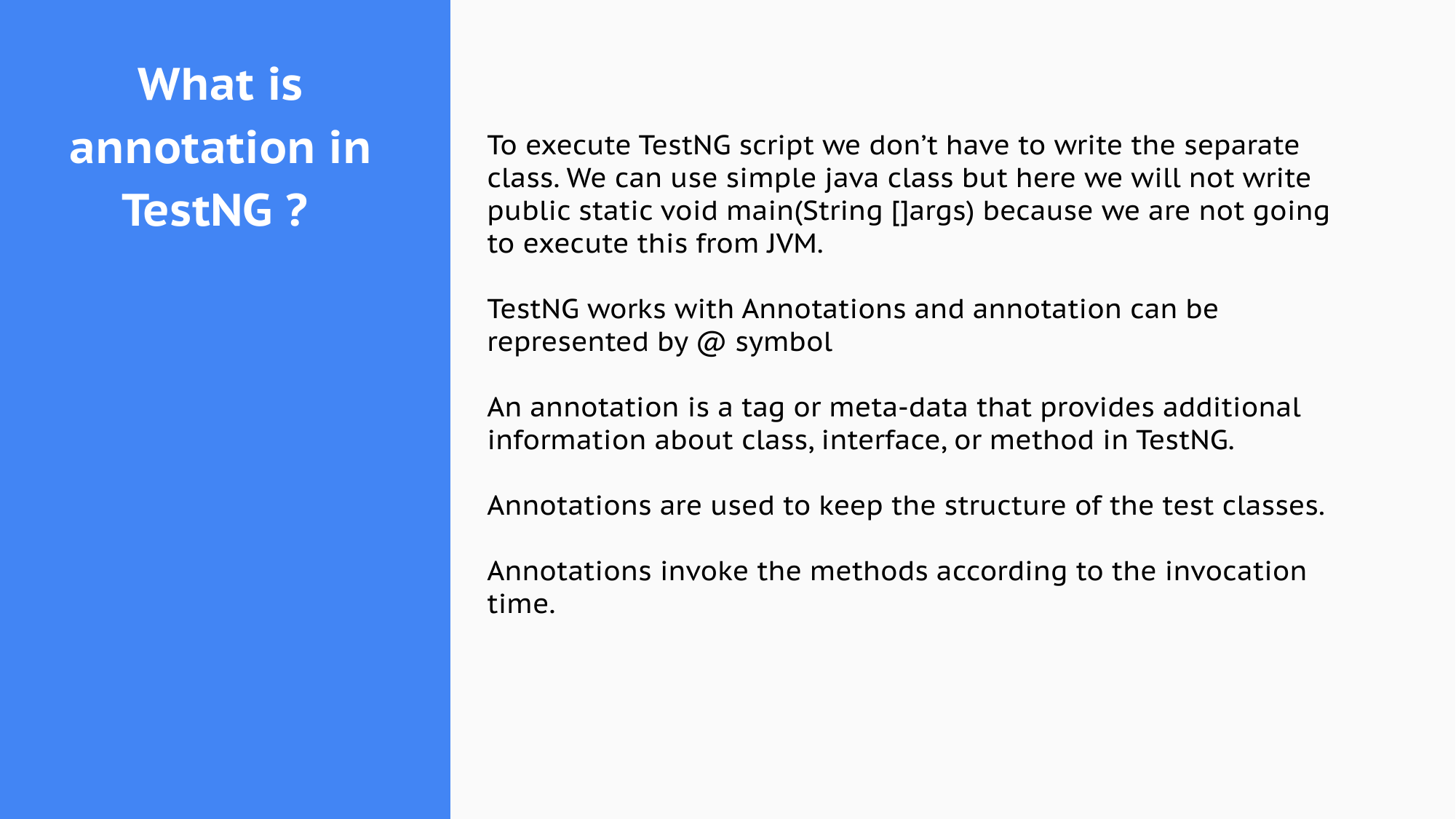

# What is annotation in TestNG ?
To execute TestNG script we don’t have to write the separate class. We can use simple java class but here we will not write public static void main(String []args) because we are not going to execute this from JVM.

TestNG works with Annotations and annotation can be represented by @ symbol

An annotation is a tag or meta-data that provides additional information about class, interface, or method in TestNG.

Annotations are used to keep the structure of the test classes.

Annotations invoke the methods according to the invocation time.